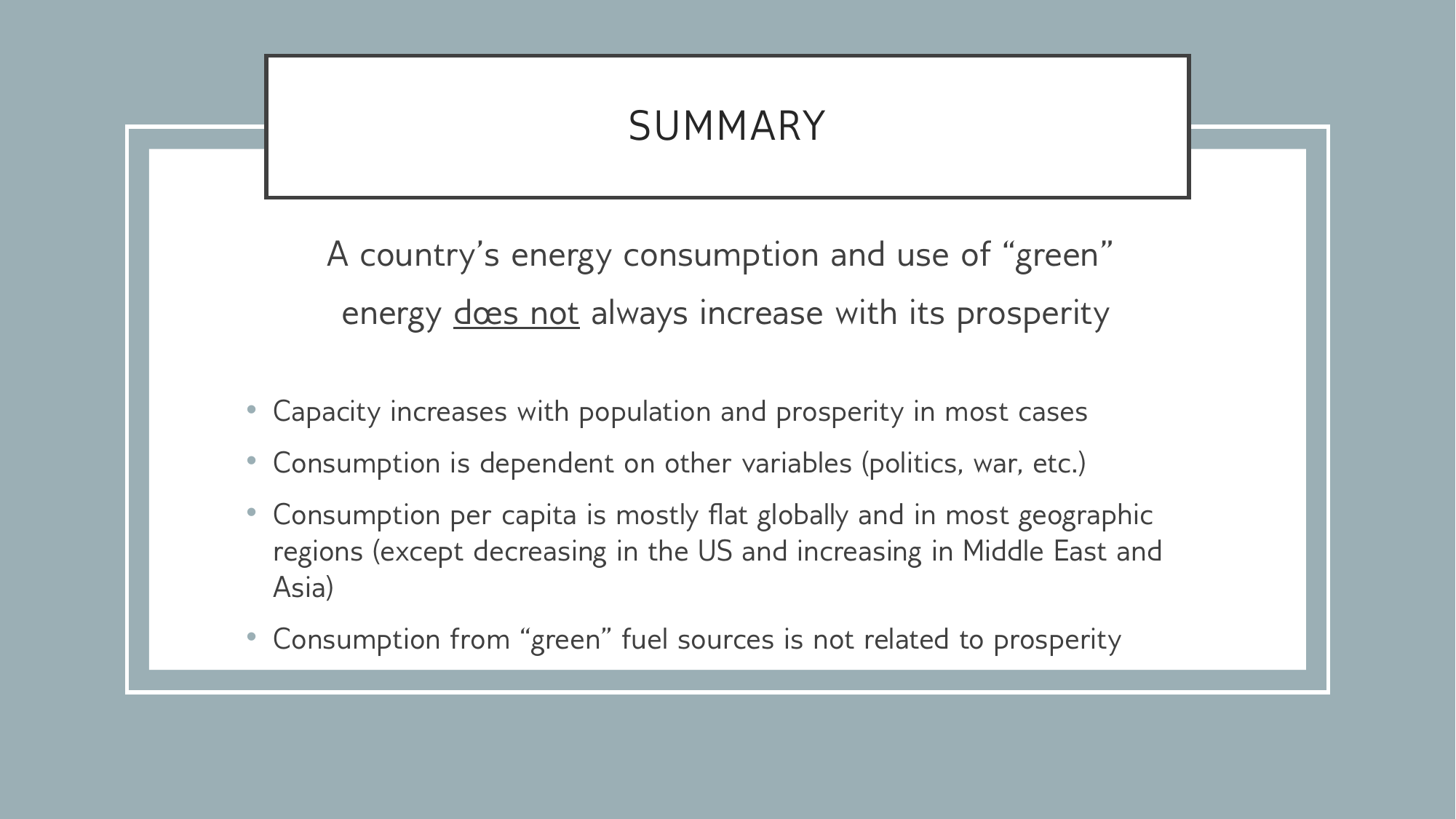

# summary

A country’s energy consumption and use of “green”
energy does not always increase with its prosperity
Capacity increases with population and prosperity in most cases
Consumption is dependent on other variables (politics, war, etc.)
Consumption per capita is mostly flat globally and in most geographic regions (except decreasing in the US and increasing in Middle East and Asia)
Consumption from “green” fuel sources is not related to prosperity